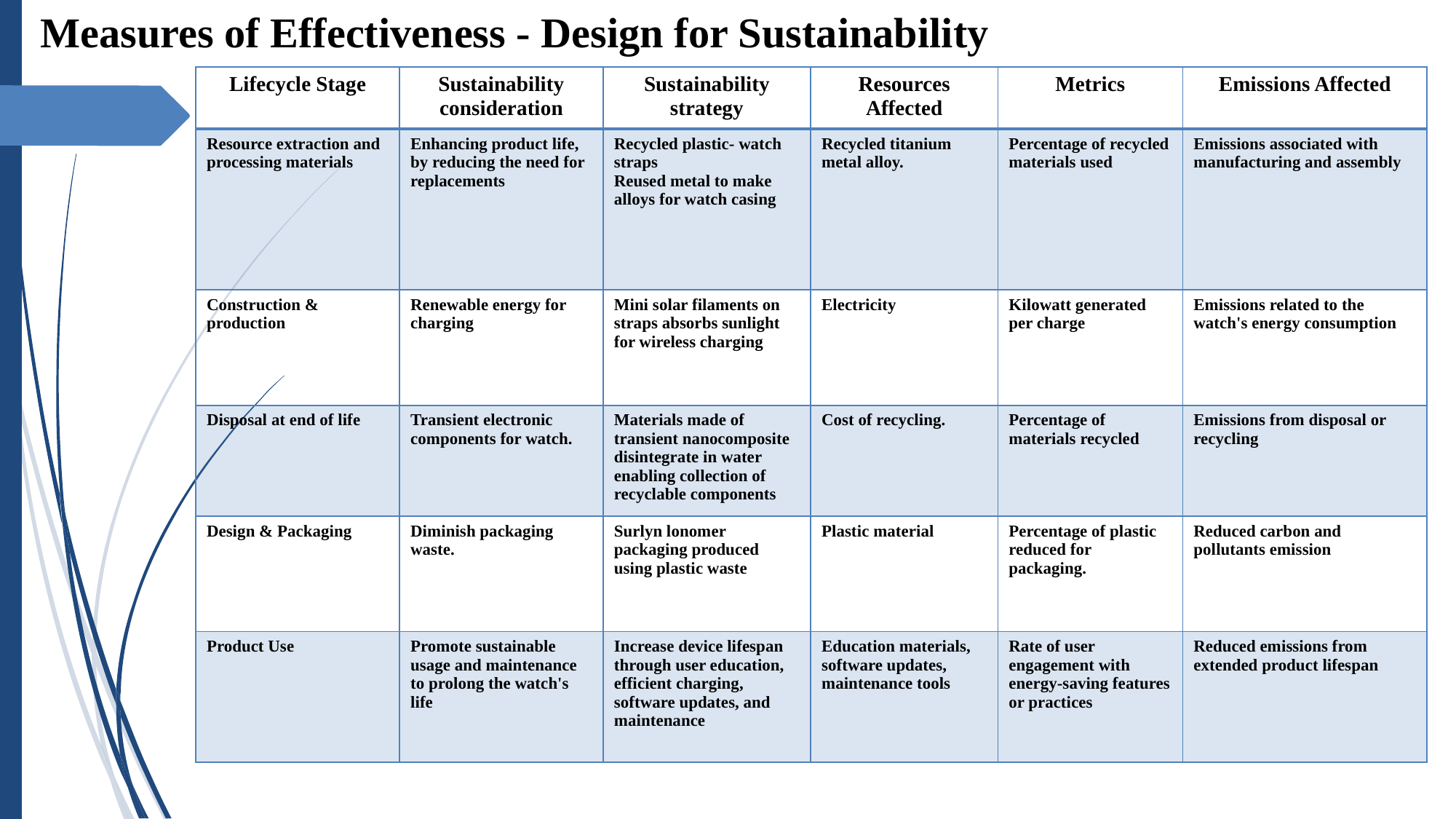

Measures of Effectiveness - Design for Sustainability

| Lifecycle Stage | Sustainability consideration | Sustainability strategy | Resources Affected | Metrics | Emissions Affected |
| --- | --- | --- | --- | --- | --- |
| Resource extraction and processing materials | Enhancing product life, by reducing the need for replacements | Recycled plastic- watch straps Reused metal to make alloys for watch casing | Recycled titanium metal alloy. | Percentage of recycled materials used | Emissions associated with manufacturing and assembly |
| Construction & production | Renewable energy for charging | Mini solar filaments on straps absorbs sunlight for wireless charging | Electricity | Kilowatt generated per charge | Emissions related to the watch's energy consumption |
| Disposal at end of life | Transient electronic components for watch. | Materials made of transient nanocomposite disintegrate in water enabling collection of recyclable components | Cost of recycling. | Percentage of materials recycled | Emissions from disposal or recycling |
| Design & Packaging | Diminish packaging waste. | Surlyn lonomer packaging produced using plastic waste | Plastic material | Percentage of plastic reduced for packaging. | Reduced carbon and pollutants emission |
| Product Use | Promote sustainable usage and maintenance to prolong the watch's life | Increase device lifespan through user education, efficient charging, software updates, and maintenance | Education materials, software updates, maintenance tools | Rate of user engagement with energy-saving features or practices | Reduced emissions from extended product lifespan |